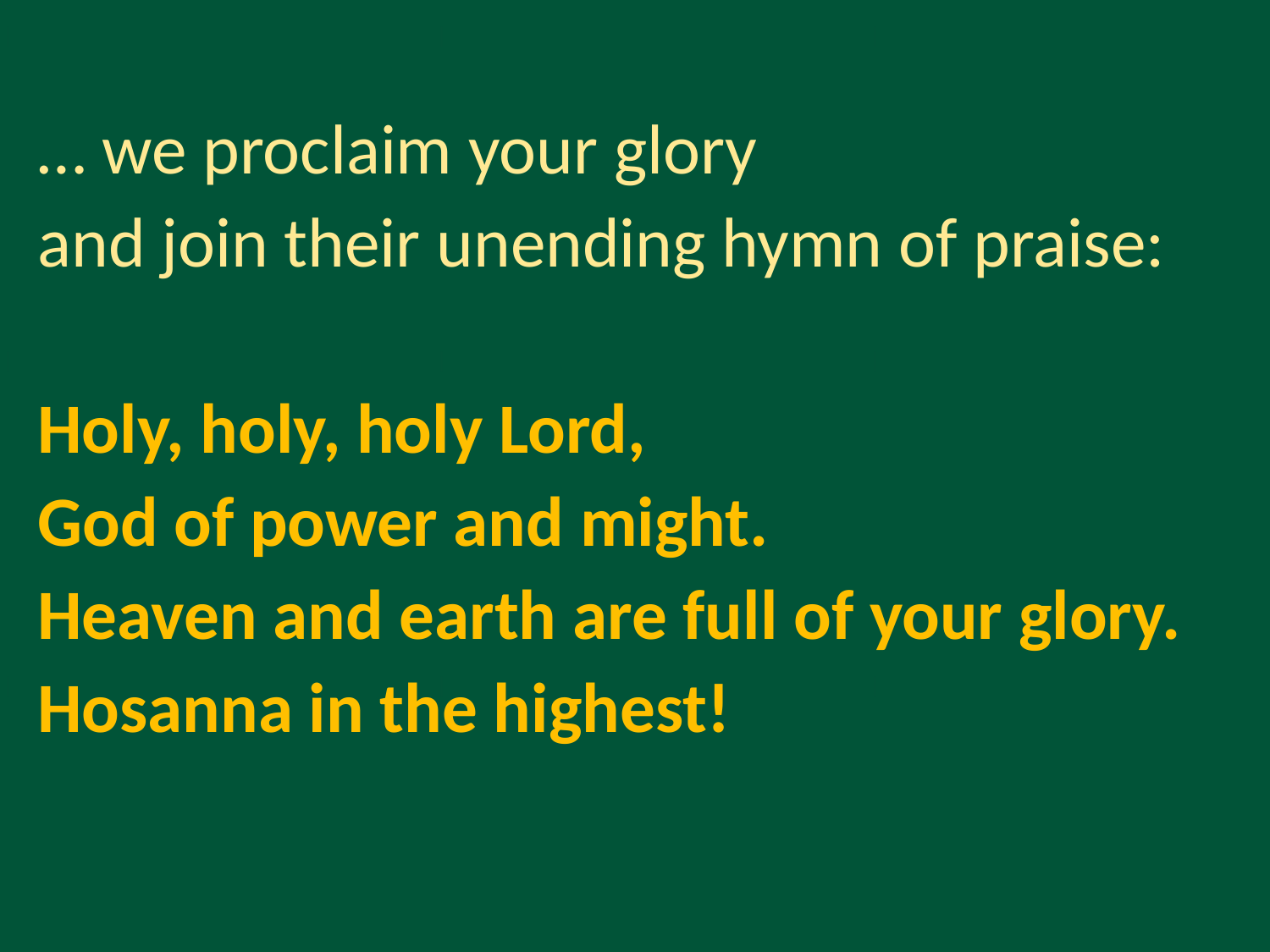

# … we proclaim your glory
and join their unending hymn of praise:

Holy, holy, holy Lord,
God of power and might.
Heaven and earth are full of your glory.
Hosanna in the highest!